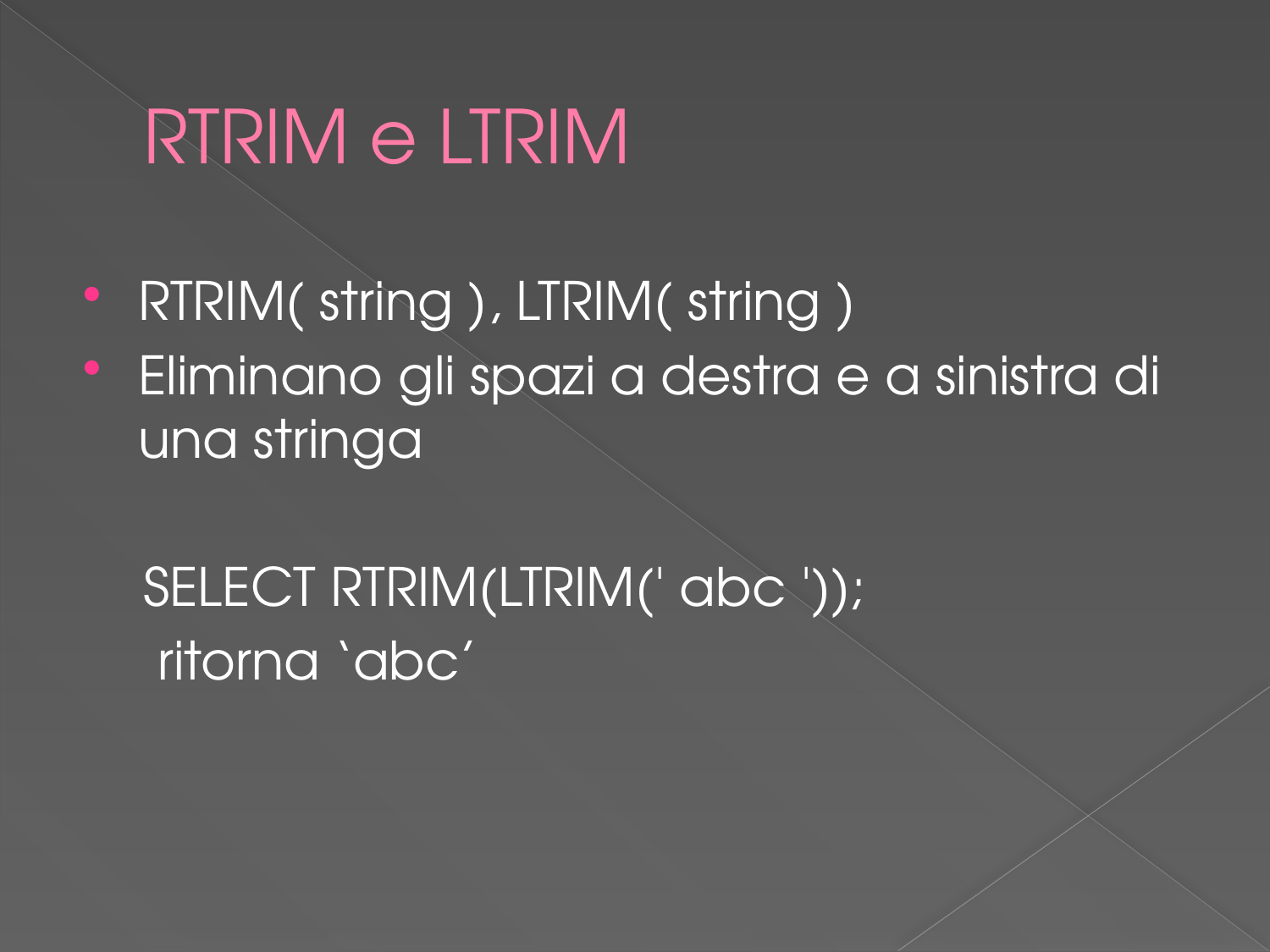

# RTRIM e LTRIM
RTRIM( string ), LTRIM( string )
Eliminano gli spazi a destra e a sinistra di una stringa

    SELECT RTRIM(LTRIM(' abc '));
     ritorna ‘abc’